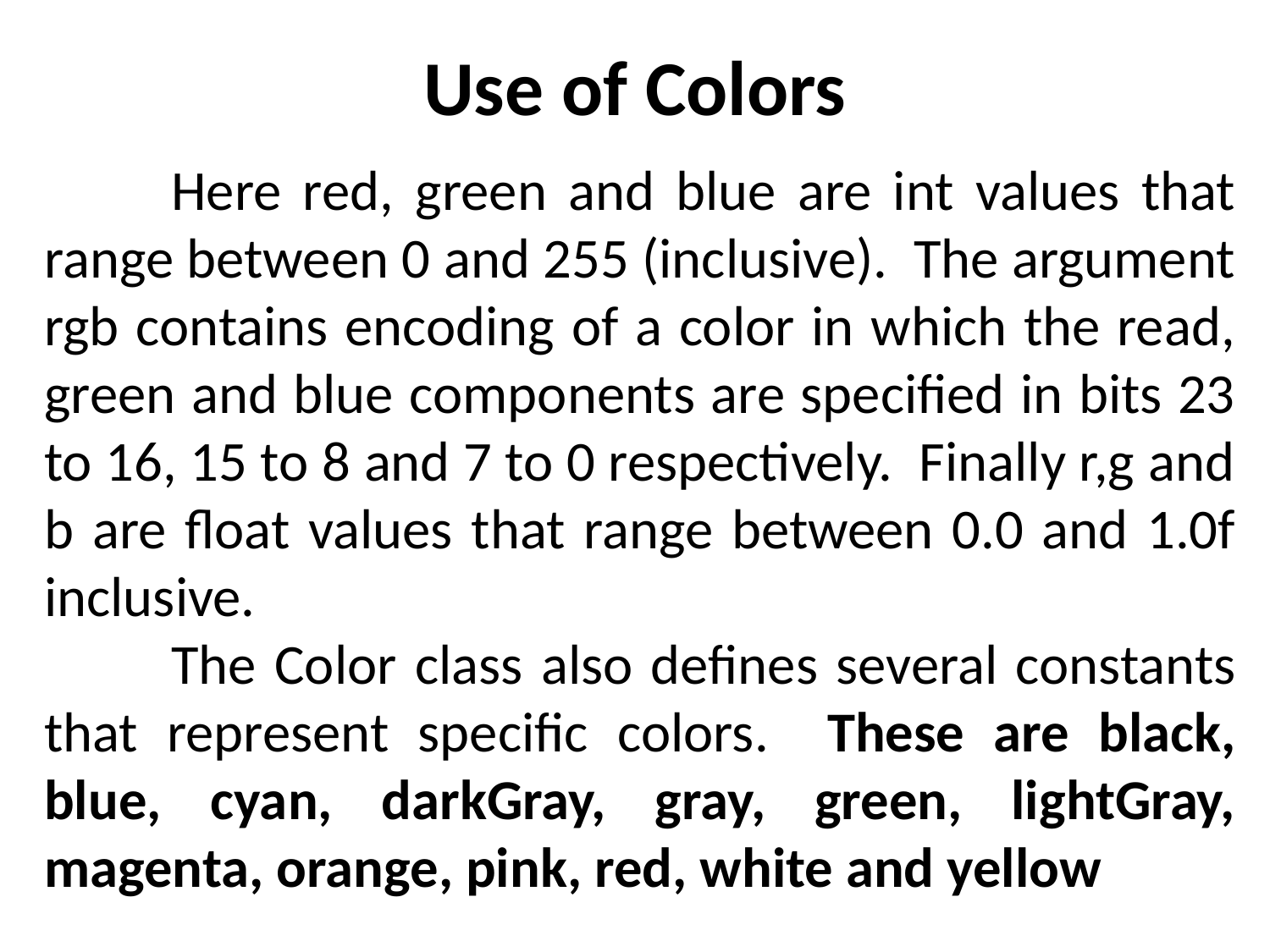

# Use of Colors
	Here red, green and blue are int values that range between 0 and 255 (inclusive).  The argument rgb contains encoding of a color in which the read, green and blue components are specified in bits 23 to 16, 15 to 8 and 7 to 0 respectively.  Finally r,g and b are float values that range between 0.0 and 1.0f inclusive.
	The Color class also defines several constants that represent specific colors.  These are black, blue, cyan, darkGray, gray, green, lightGray, magenta, orange, pink, red, white and yellow